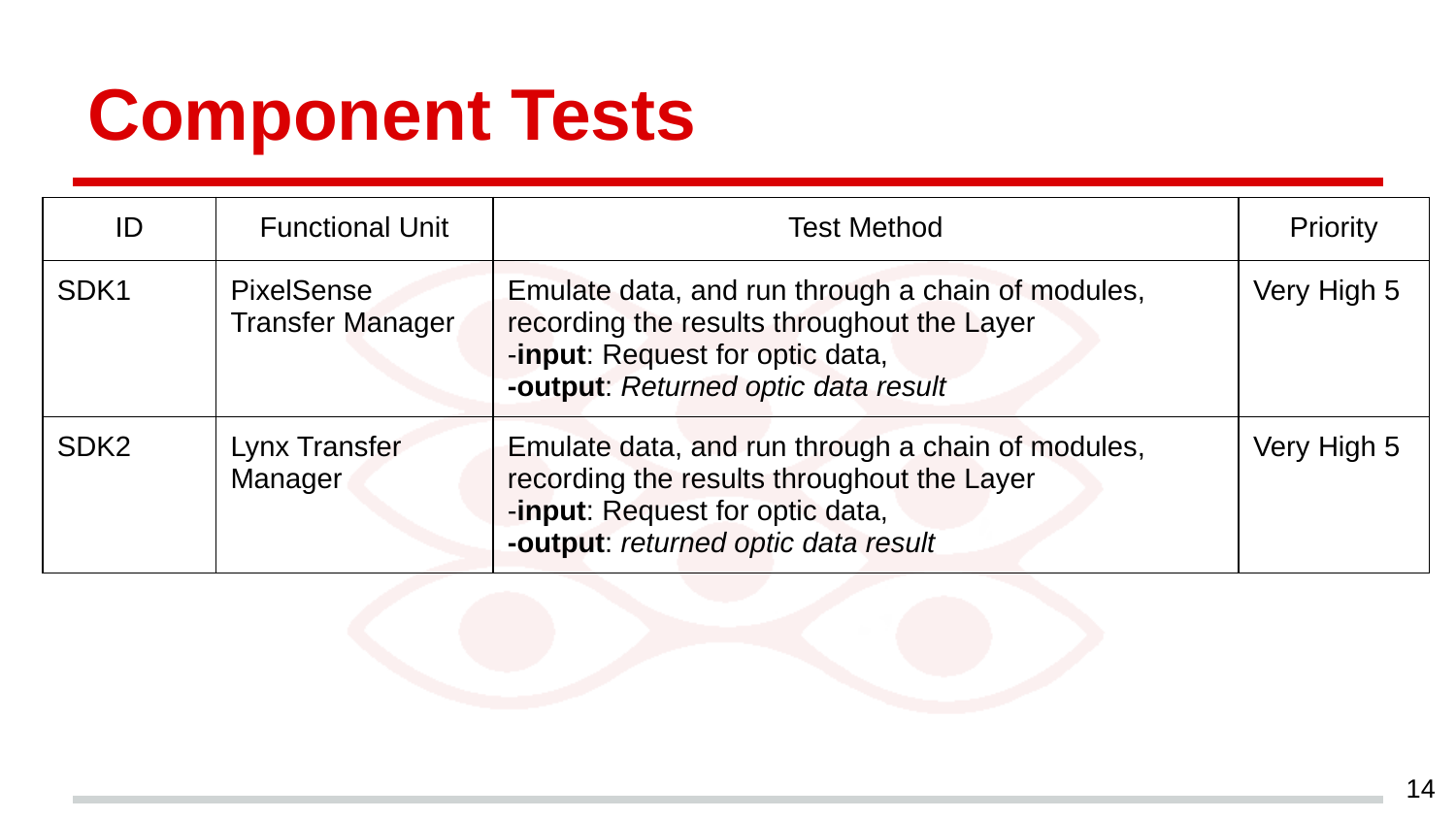

# Component Tests
| ID | Functional Unit | Test Method | Priority |
| --- | --- | --- | --- |
| SDK1 | PixelSense Transfer Manager | Emulate data, and run through a chain of modules, recording the results throughout the Layer -input: Request for optic data, -output: Returned optic data result | Very High 5 |
| SDK2 | Lynx Transfer Manager | Emulate data, and run through a chain of modules, recording the results throughout the Layer -input: Request for optic data, -output: returned optic data result | Very High 5 |
14